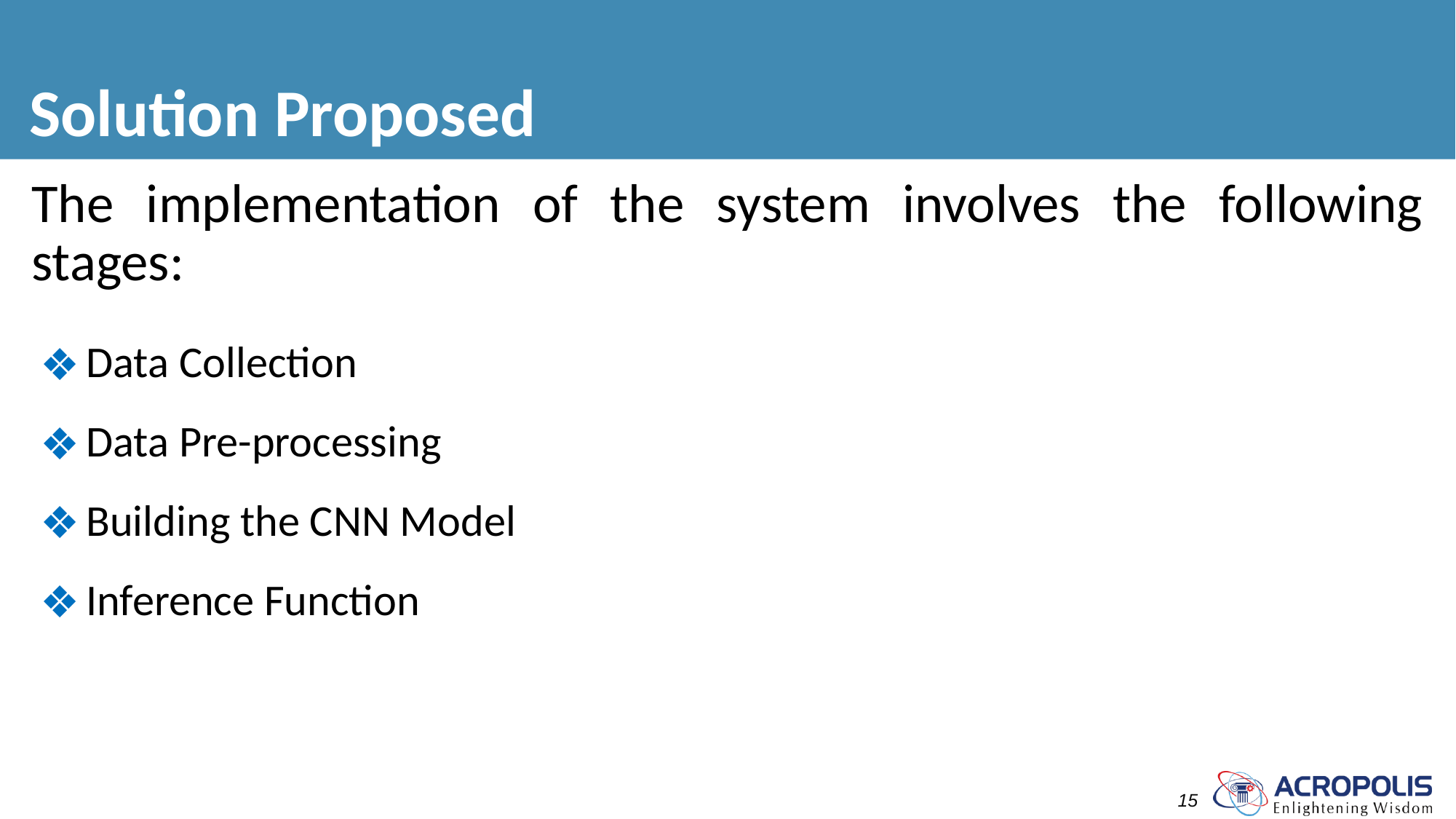

# Solution Proposed
The implementation of the system involves the following stages:
Data Collection
Data Pre-processing
Building the CNN Model
Inference Function

15